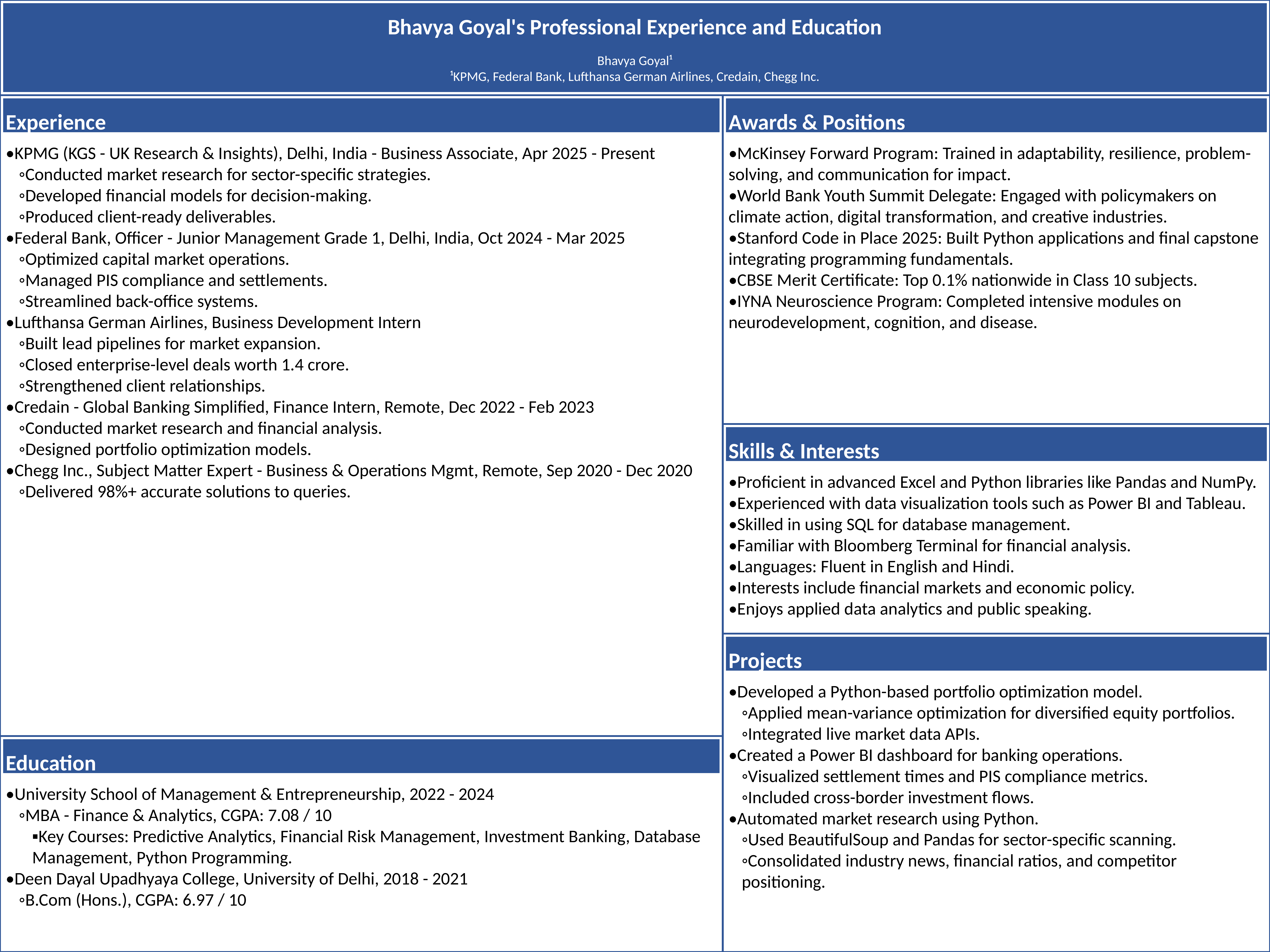

Bhavya Goyal's Professional Experience and Education

Bhavya Goyal¹
¹KPMG, Federal Bank, Lufthansa German Airlines, Credain, Chegg Inc.

Experience

Awards & Positions

•KPMG (KGS - UK Research & Insights), Delhi, India - Business Associate, Apr 2025 - Present
◦Conducted market research for sector-specific strategies.
◦Developed financial models for decision-making.
◦Produced client-ready deliverables.
•Federal Bank, Officer - Junior Management Grade 1, Delhi, India, Oct 2024 - Mar 2025
◦Optimized capital market operations.
◦Managed PIS compliance and settlements.
◦Streamlined back-office systems.
•Lufthansa German Airlines, Business Development Intern
◦Built lead pipelines for market expansion.
◦Closed enterprise-level deals worth 1.4 crore.
◦Strengthened client relationships.
•Credain - Global Banking Simplified, Finance Intern, Remote, Dec 2022 - Feb 2023
◦Conducted market research and financial analysis.
◦Designed portfolio optimization models.
•Chegg Inc., Subject Matter Expert - Business & Operations Mgmt, Remote, Sep 2020 - Dec 2020
◦Delivered 98%+ accurate solutions to queries.

•McKinsey Forward Program: Trained in adaptability, resilience, problem-solving, and communication for impact.
•World Bank Youth Summit Delegate: Engaged with policymakers on climate action, digital transformation, and creative industries.
•Stanford Code in Place 2025: Built Python applications and final capstone integrating programming fundamentals.
•CBSE Merit Certificate: Top 0.1% nationwide in Class 10 subjects.
•IYNA Neuroscience Program: Completed intensive modules on neurodevelopment, cognition, and disease.

Skills & Interests

•Proficient in advanced Excel and Python libraries like Pandas and NumPy.
•Experienced with data visualization tools such as Power BI and Tableau.
•Skilled in using SQL for database management.
•Familiar with Bloomberg Terminal for financial analysis.
•Languages: Fluent in English and Hindi.
•Interests include financial markets and economic policy.
•Enjoys applied data analytics and public speaking.

Projects

•Developed a Python-based portfolio optimization model.
◦Applied mean-variance optimization for diversified equity portfolios.
◦Integrated live market data APIs.
•Created a Power BI dashboard for banking operations.
◦Visualized settlement times and PIS compliance metrics.
◦Included cross-border investment flows.
•Automated market research using Python.
◦Used BeautifulSoup and Pandas for sector-specific scanning.
◦Consolidated industry news, financial ratios, and competitor positioning.

Education

•University School of Management & Entrepreneurship, 2022 - 2024
◦MBA - Finance & Analytics, CGPA: 7.08 / 10
▪Key Courses: Predictive Analytics, Financial Risk Management, Investment Banking, Database Management, Python Programming.
•Deen Dayal Upadhyaya College, University of Delhi, 2018 - 2021
◦B.Com (Hons.), CGPA: 6.97 / 10